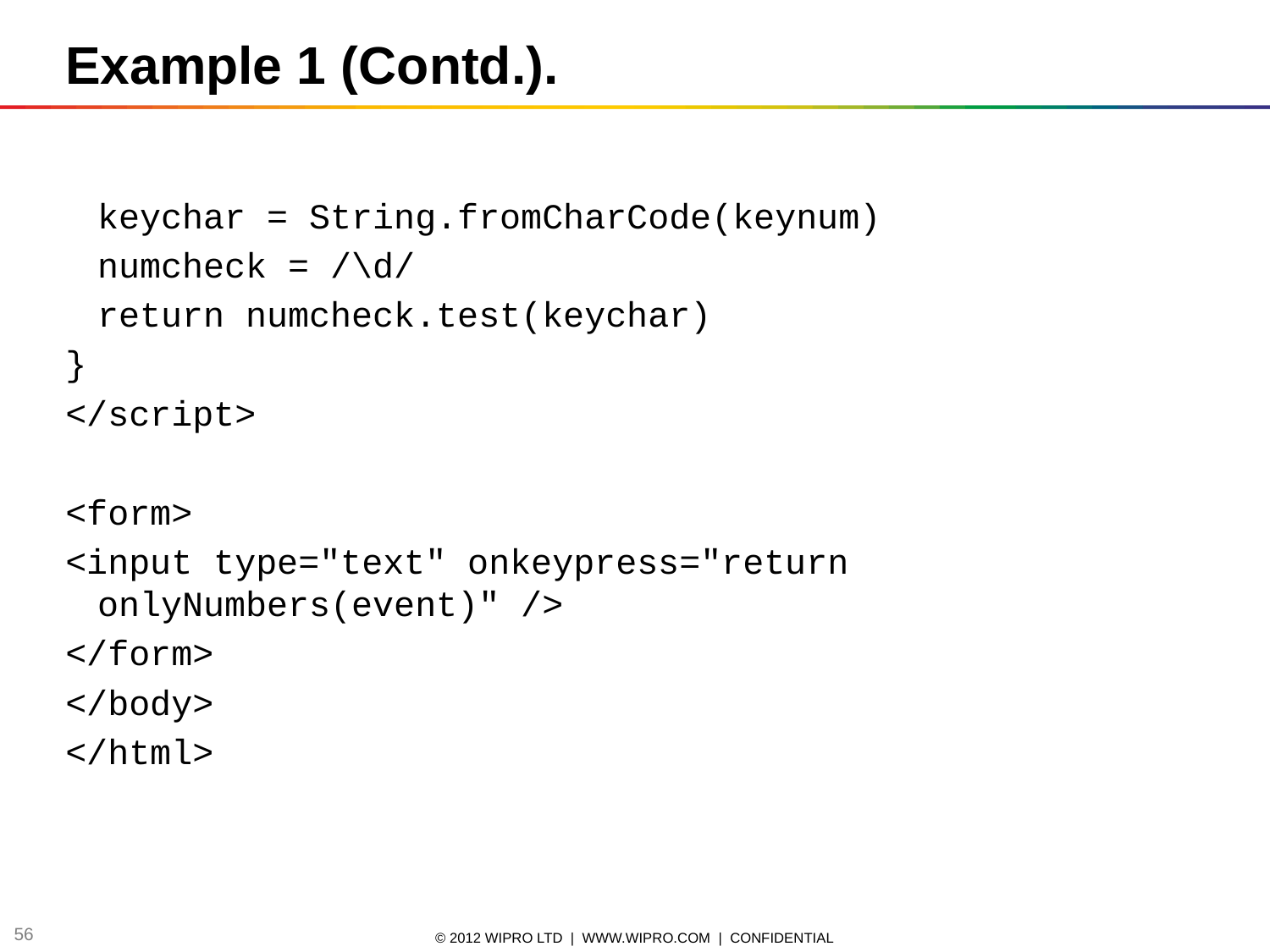

Example 1 (Contd.).

	keychar = String.fromCharCode(keynum)
	numcheck = /\d/
	return numcheck.test(keychar)
}
</script>

<form>
<input type="text" onkeypress="return onlyNumbers(event)" />
</form>
</body>
</html>